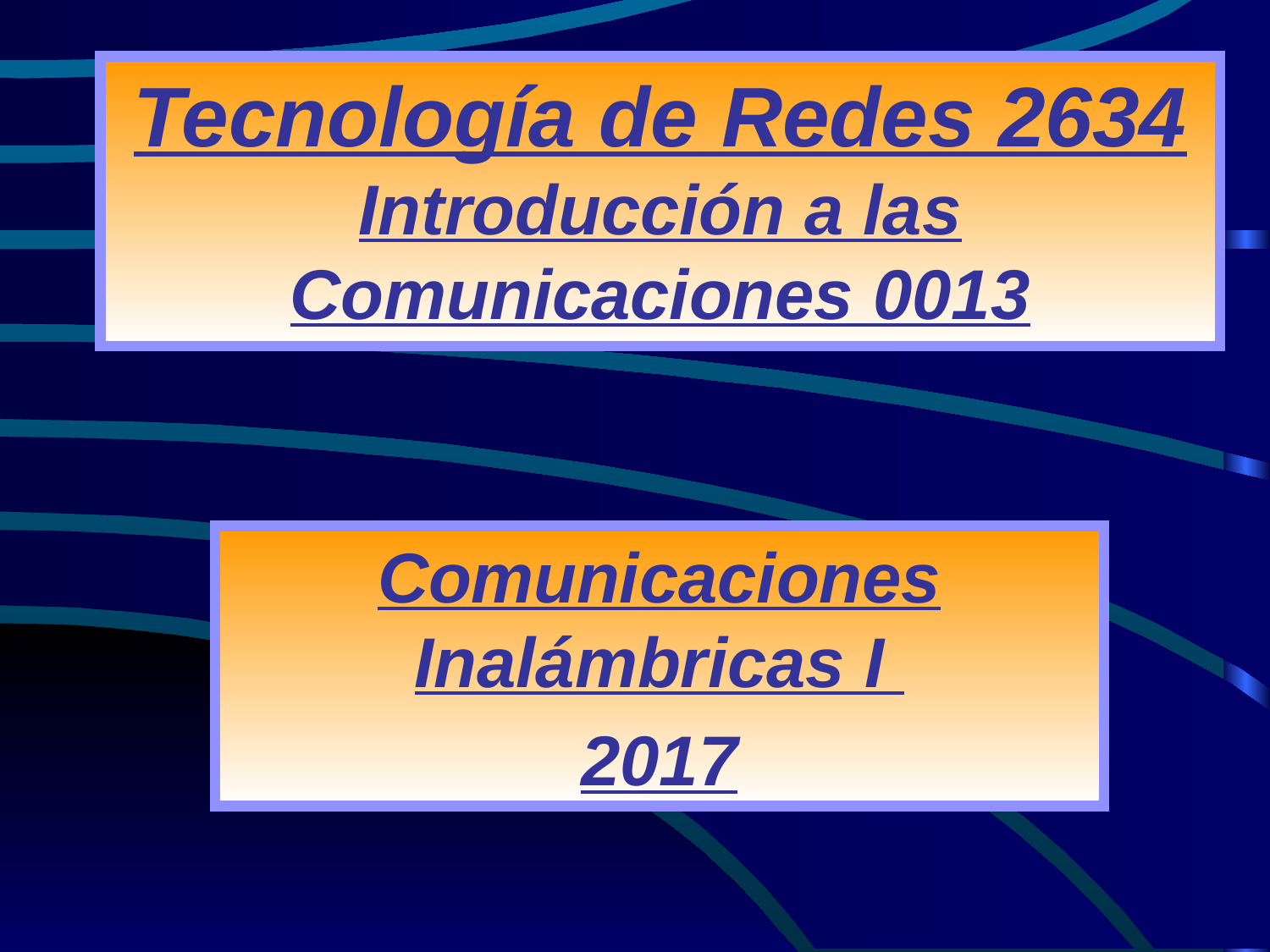

# Tecnología de Redes 2634 Introducción a las Comunicaciones 0013
Comunicaciones Inalámbricas I
2017